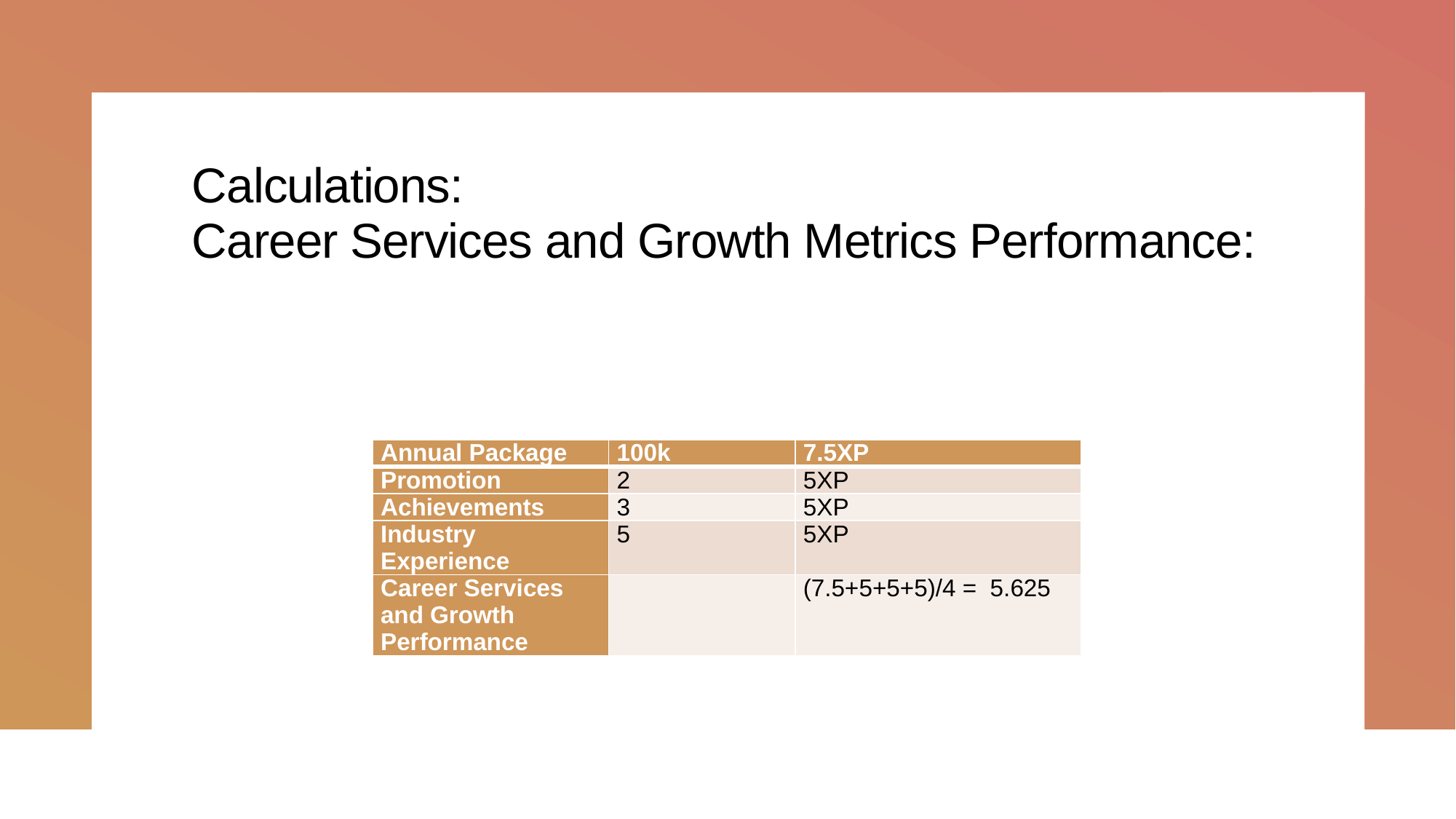

# Calculations: Career Services and Growth Metrics Performance:
| Annual Package | 100k | 7.5XP |
| --- | --- | --- |
| Promotion | 2 | 5XP |
| Achievements | 3 | 5XP |
| Industry Experience | 5 | 5XP |
| Career Services and Growth Performance |  | (7.5+5+5+5)/4 = 5.625 |